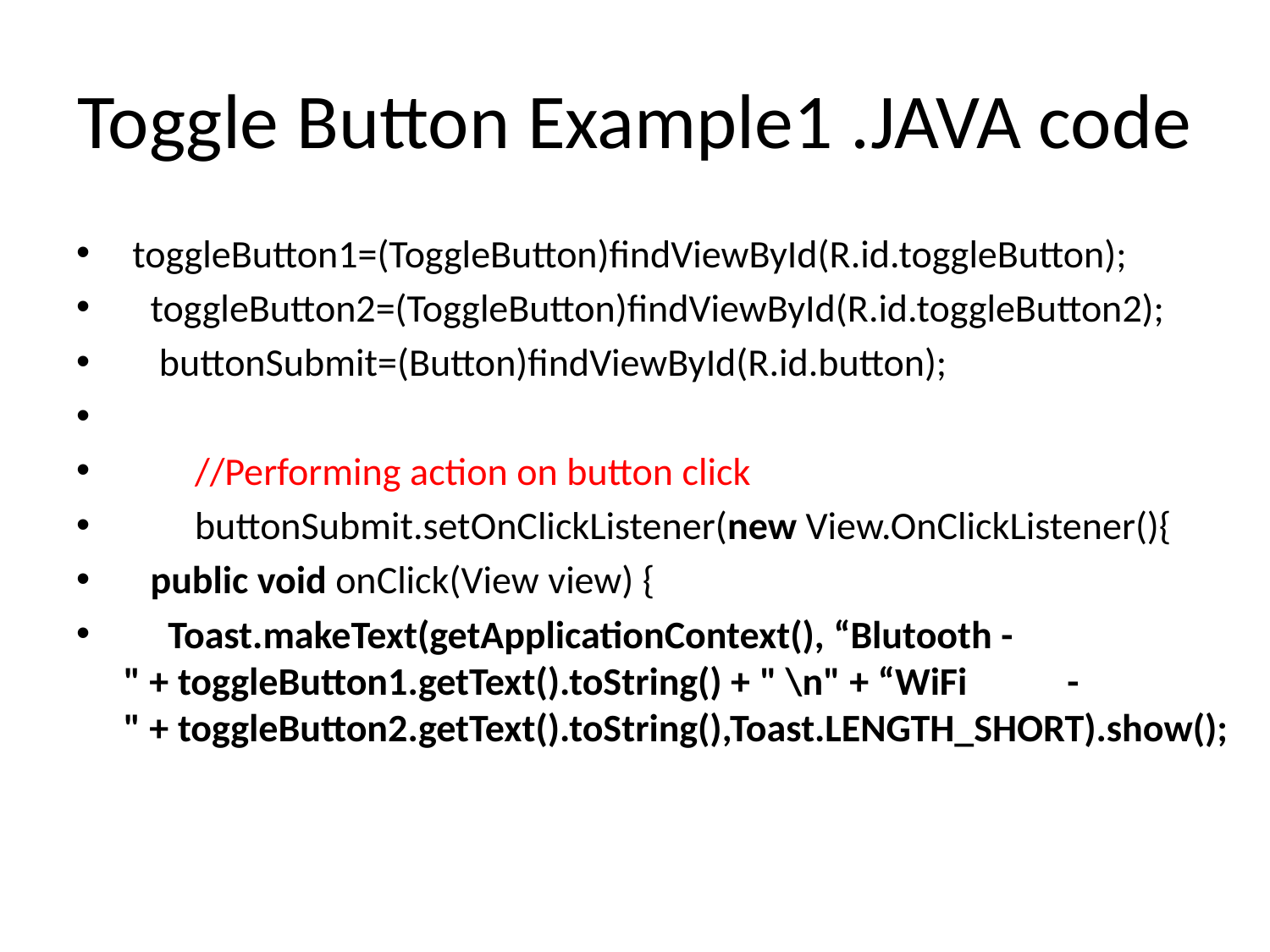

# Toggle Button Example1 .JAVA code
 toggleButton1=(ToggleButton)findViewById(R.id.toggleButton);
   toggleButton2=(ToggleButton)findViewById(R.id.toggleButton2);
    buttonSubmit=(Button)findViewById(R.id.button);

        //Performing action on button click
        buttonSubmit.setOnClickListener(new View.OnClickListener(){
   public void onClick(View view) {
     Toast.makeText(getApplicationContext(), “Blutooth -  " + toggleButton1.getText().toString() + " \n" + “WiFi	 - " + toggleButton2.getText().toString(),Toast.LENGTH_SHORT).show();